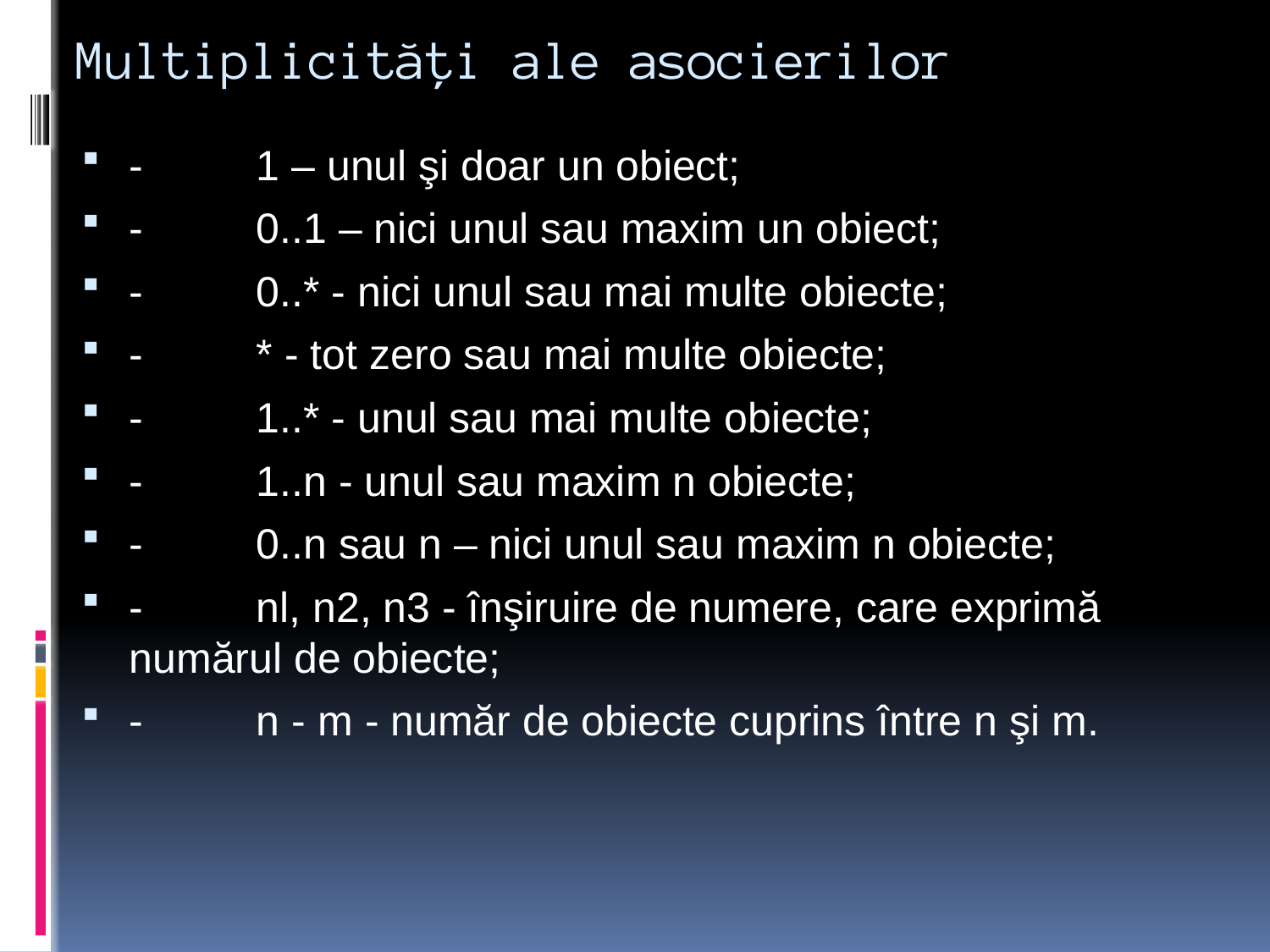

# Multiplicităţi ale asocierilor
-	1 – unul şi doar un obiect;
-	0..1 – nici unul sau maxim un obiect;
-	0..* - nici unul sau mai multe obiecte;
-	* - tot zero sau mai multe obiecte;
-	1..* - unul sau mai multe obiecte;
-	1..n - unul sau maxim n obiecte;
-	0..n sau n – nici unul sau maxim n obiecte;
-	nl, n2, n3 - înşiruire de numere, care exprimă numărul de obiecte;
-	n - m - număr de obiecte cuprins între n şi m.